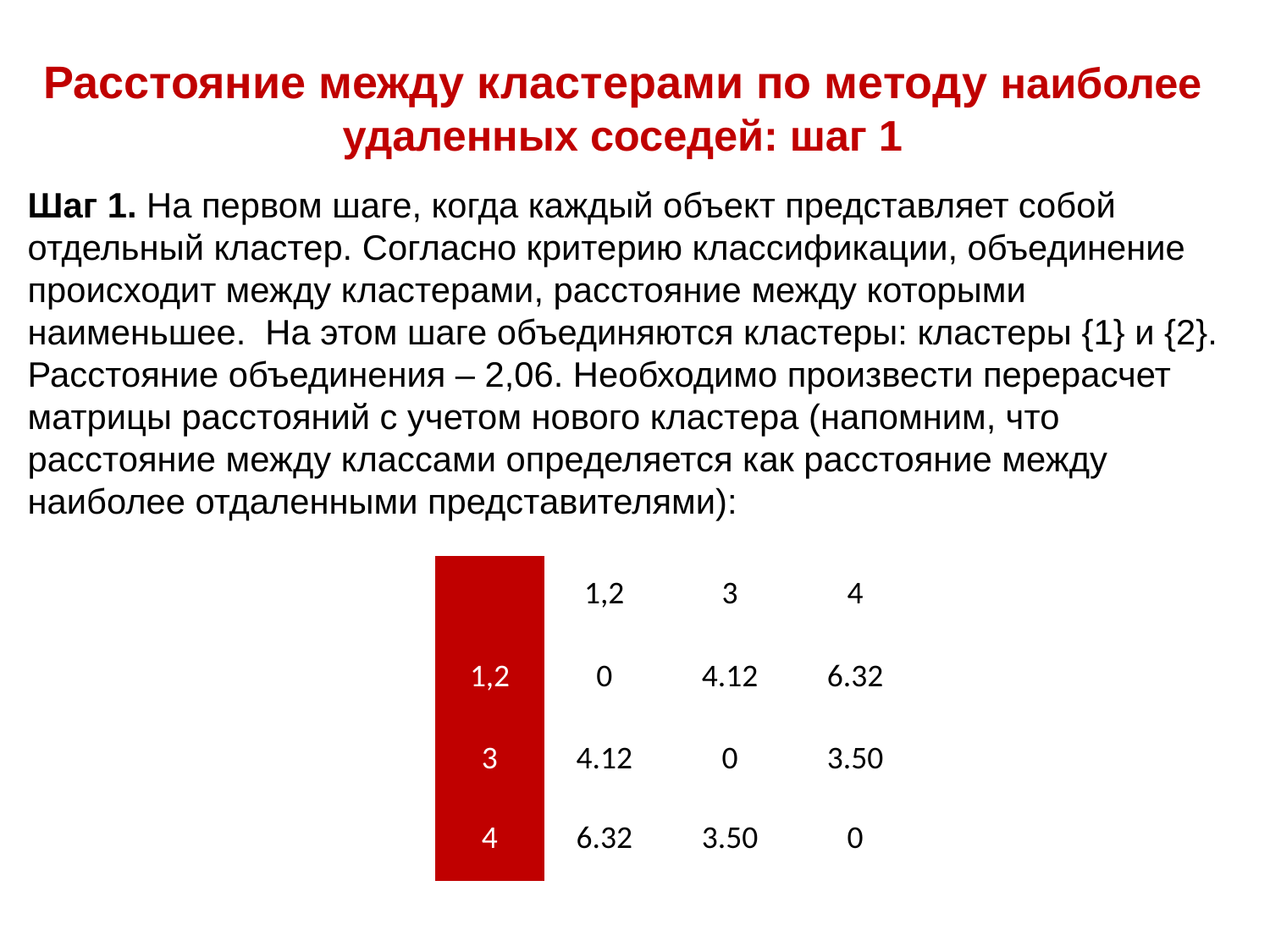

# Расстояние между кластерами по методу наиболее удаленных соседей: шаг 1
Шаг 1. На первом шаге, когда каждый объект представляет собой отдельный кластер. Согласно критерию классификации, объединение происходит между кластерами, расстояние между которыми наименьшее.  На этом шаге объединяются кластеры: кластеры {1} и {2}. Расстояние объединения – 2,06. Необходимо произвести перерасчет матрицы расстояний с учетом нового кластера (напомним, что расстояние между классами определяется как расстояние между наиболее отдаленными представителями):
|  | 1,2 | 3 | 4 |
| --- | --- | --- | --- |
| 1,2 | 0 | 4.12 | 6.32 |
| 3 | 4.12 | 0 | 3.50 |
| 4 | 6.32 | 3.50 | 0 |